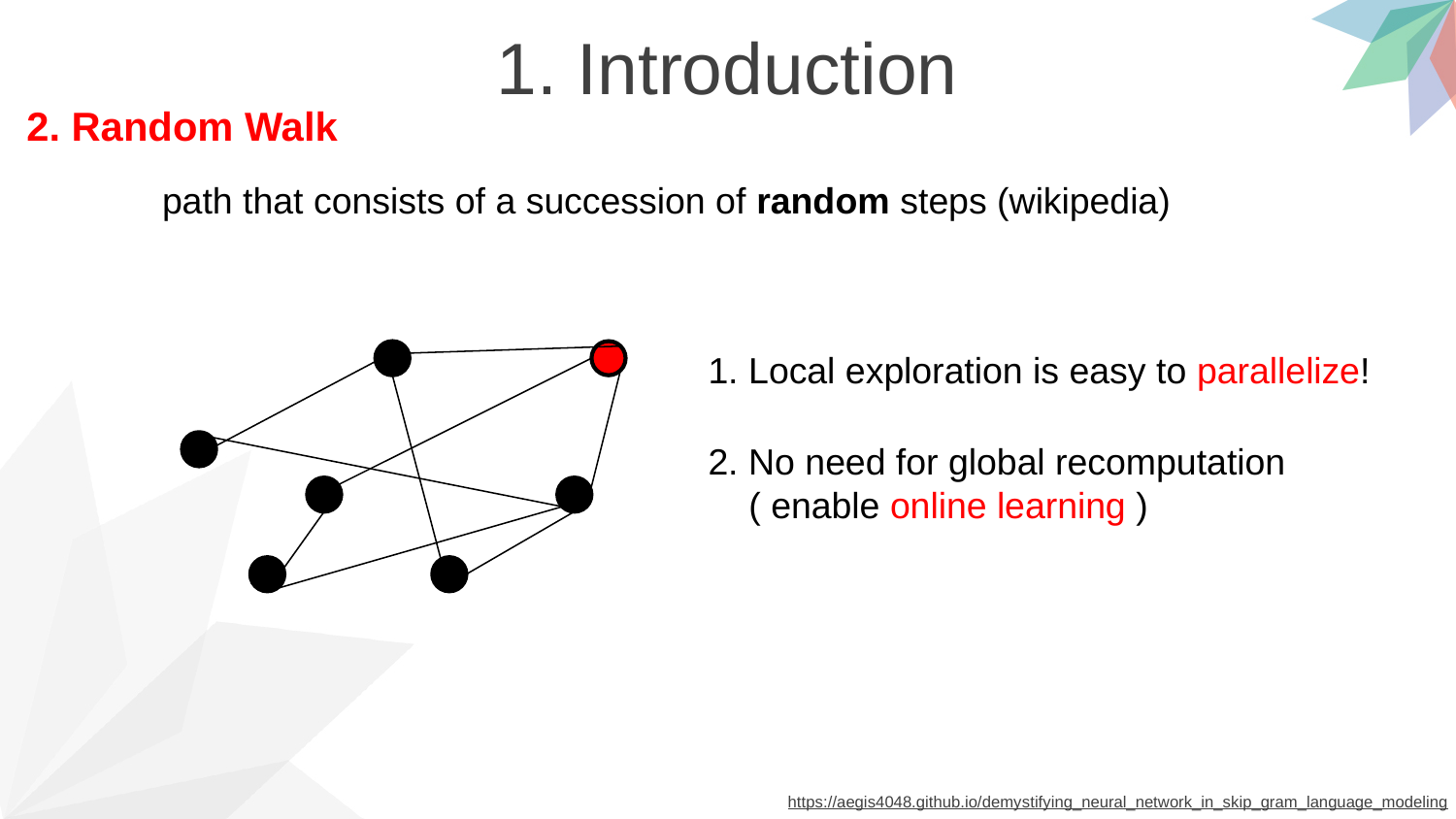

1. Introduction
2. Random Walk
path that consists of a succession of random steps (wikipedia)
1. Local exploration is easy to parallelize!

2. No need for global recomputation
    ( enable online learning )

https://aegis4048.github.io/demystifying_neural_network_in_skip_gram_language_modeling